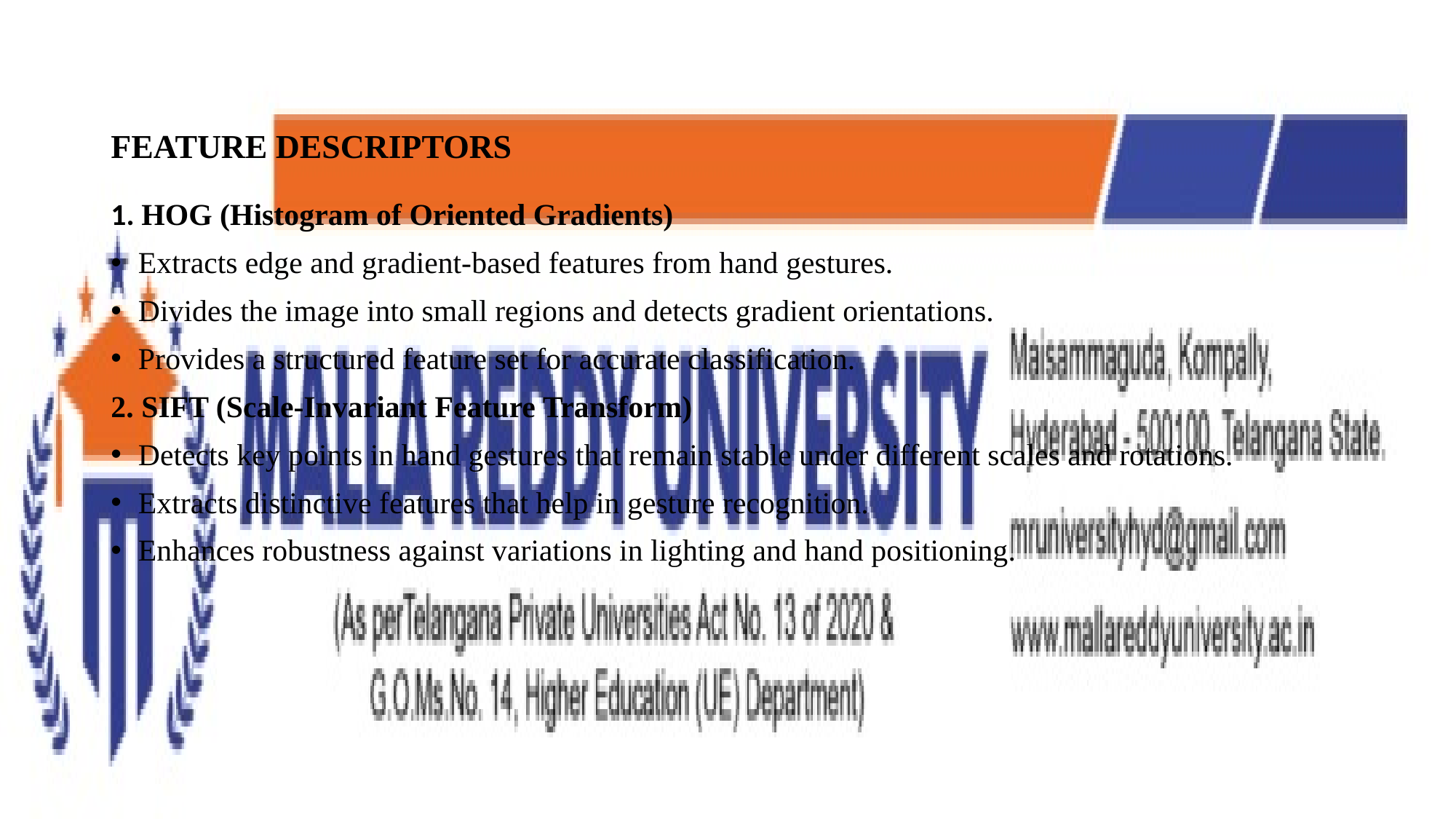

# FEATURE DESCRIPTORS
1. HOG (Histogram of Oriented Gradients)
Extracts edge and gradient-based features from hand gestures.
Divides the image into small regions and detects gradient orientations.
Provides a structured feature set for accurate classification.
2. SIFT (Scale-Invariant Feature Transform)
Detects key points in hand gestures that remain stable under different scales and rotations.
Extracts distinctive features that help in gesture recognition.
Enhances robustness against variations in lighting and hand positioning.